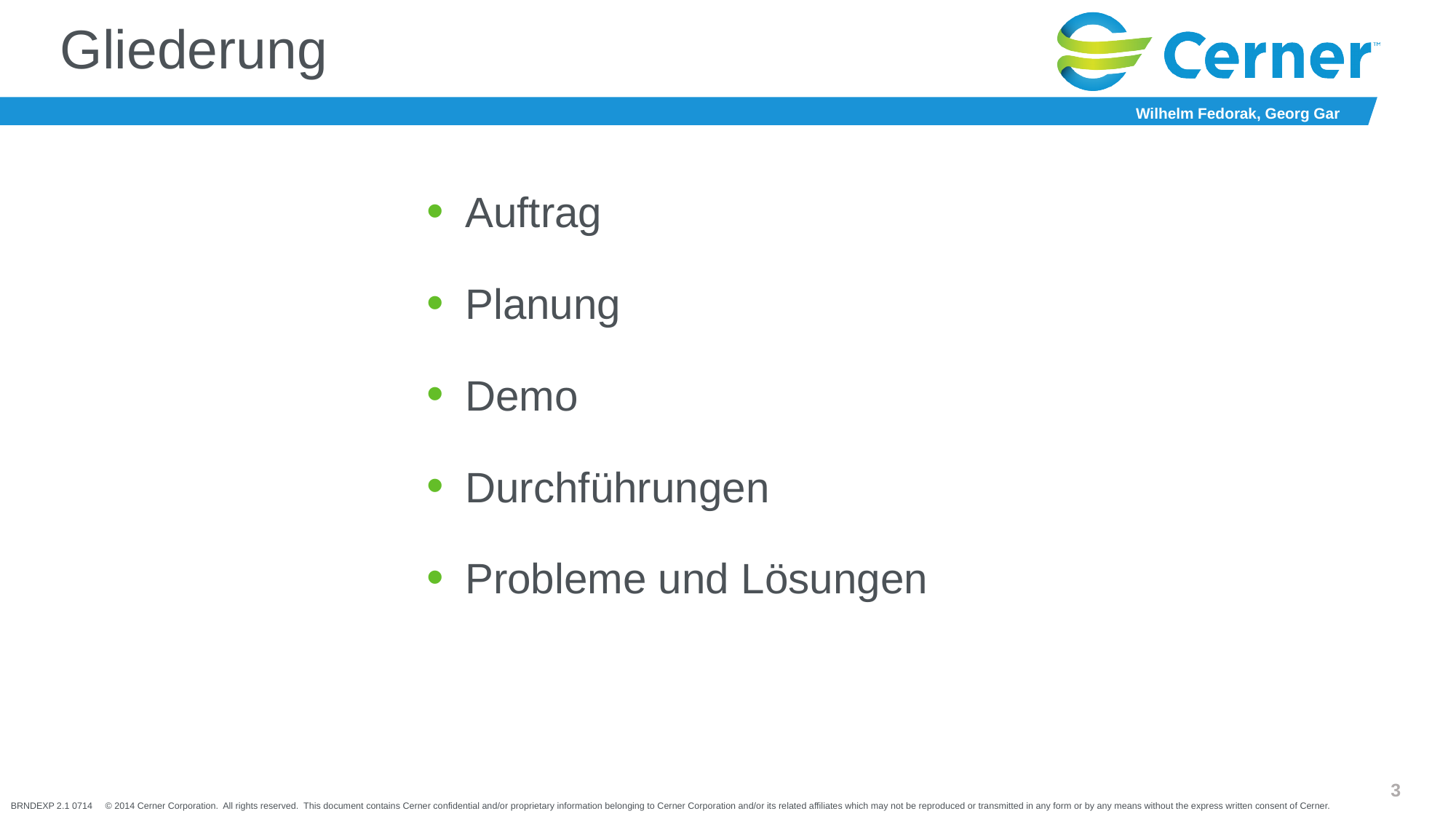

# Gliederung
Auftrag
Planung
Demo
Durchführungen
Probleme und Lösungen